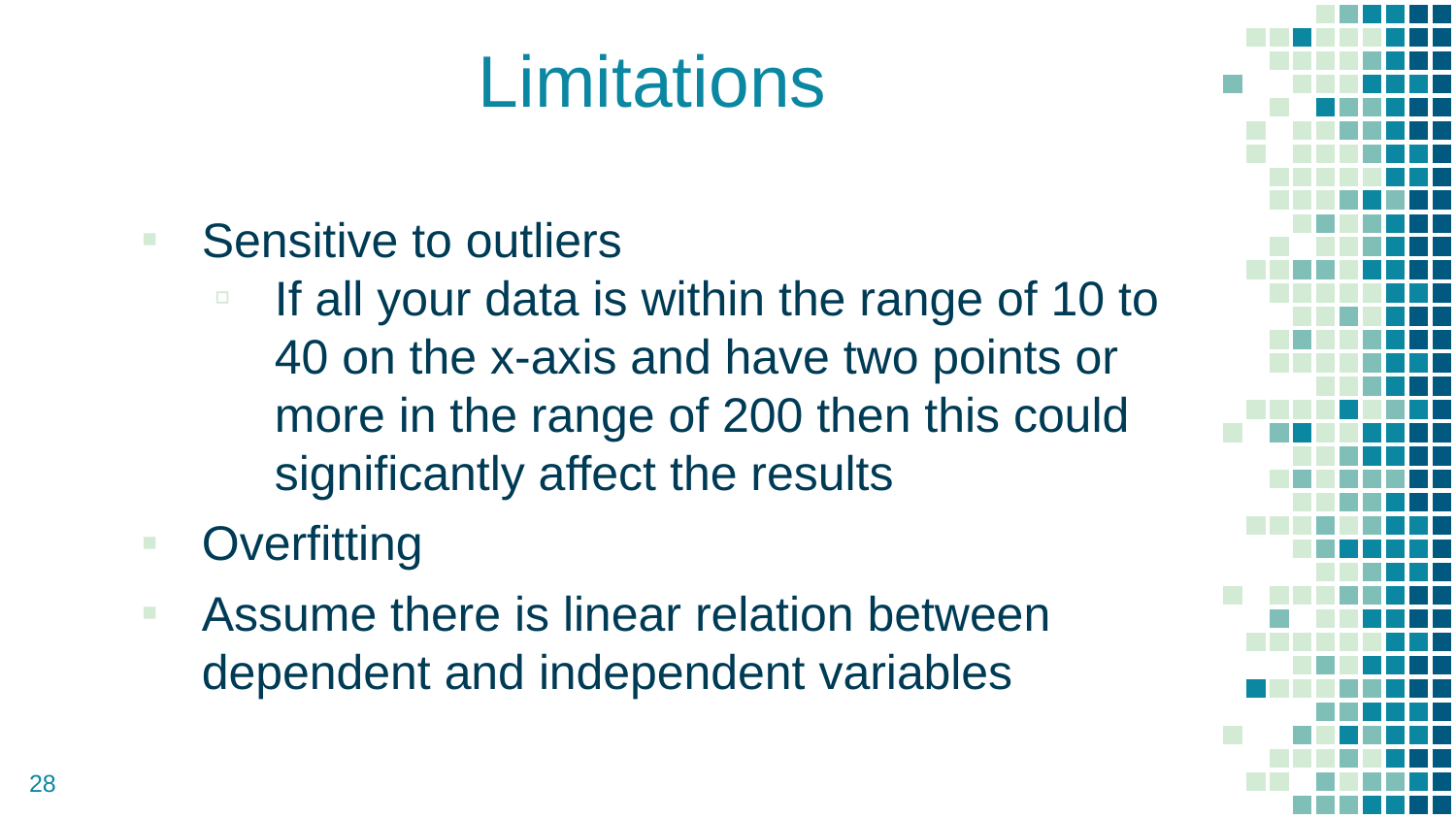

# Limitations
Sensitive to outliers
If all your data is within the range of 10 to 40 on the x-axis and have two points or more in the range of 200 then this could significantly affect the results
Overfitting
Assume there is linear relation between dependent and independent variables

28